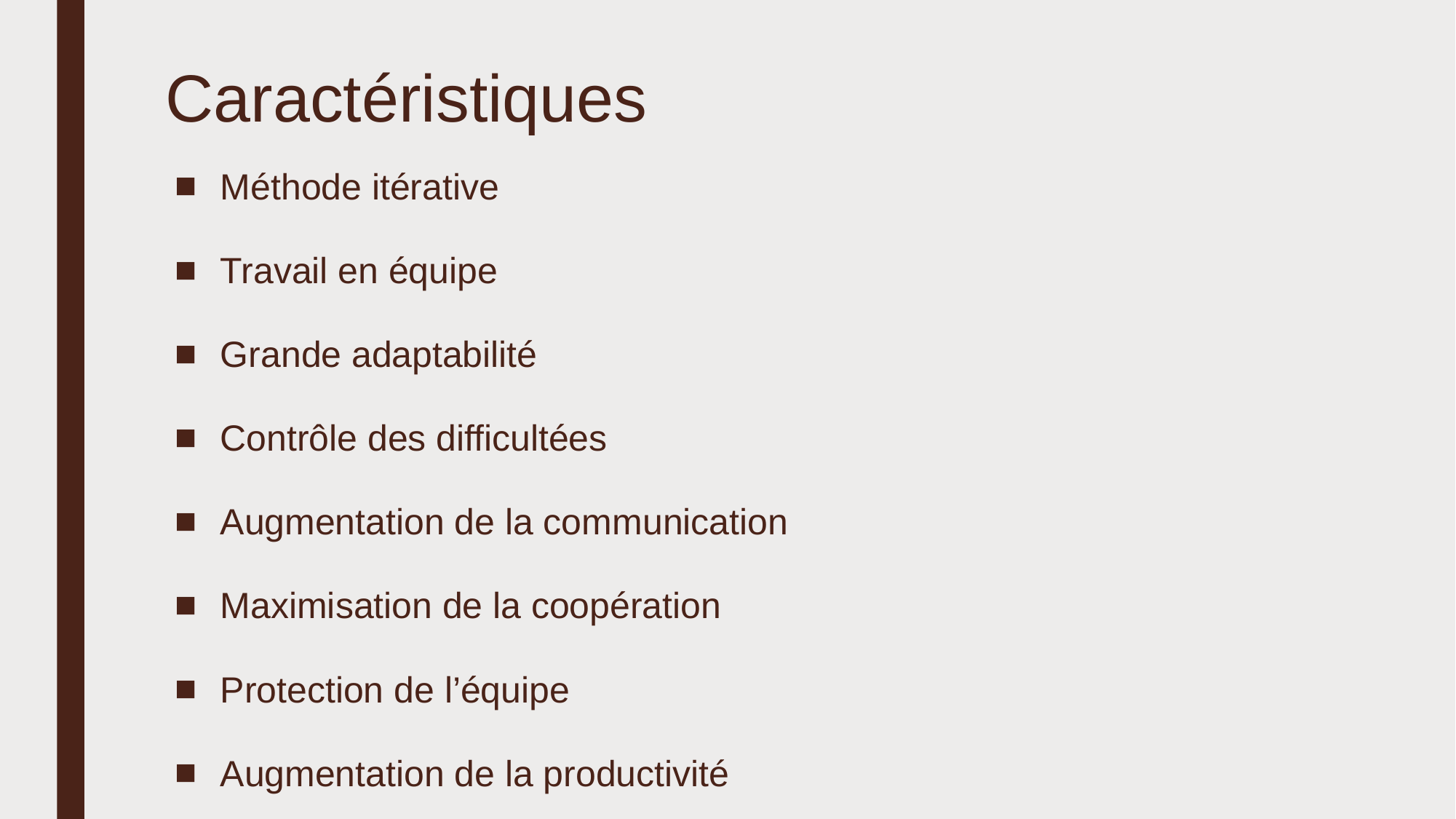

# Caractéristiques
Méthode itérative
Travail en équipe
Grande adaptabilité
Contrôle des difficultées
Augmentation de la communication
Maximisation de la coopération
Protection de l’équipe
Augmentation de la productivité